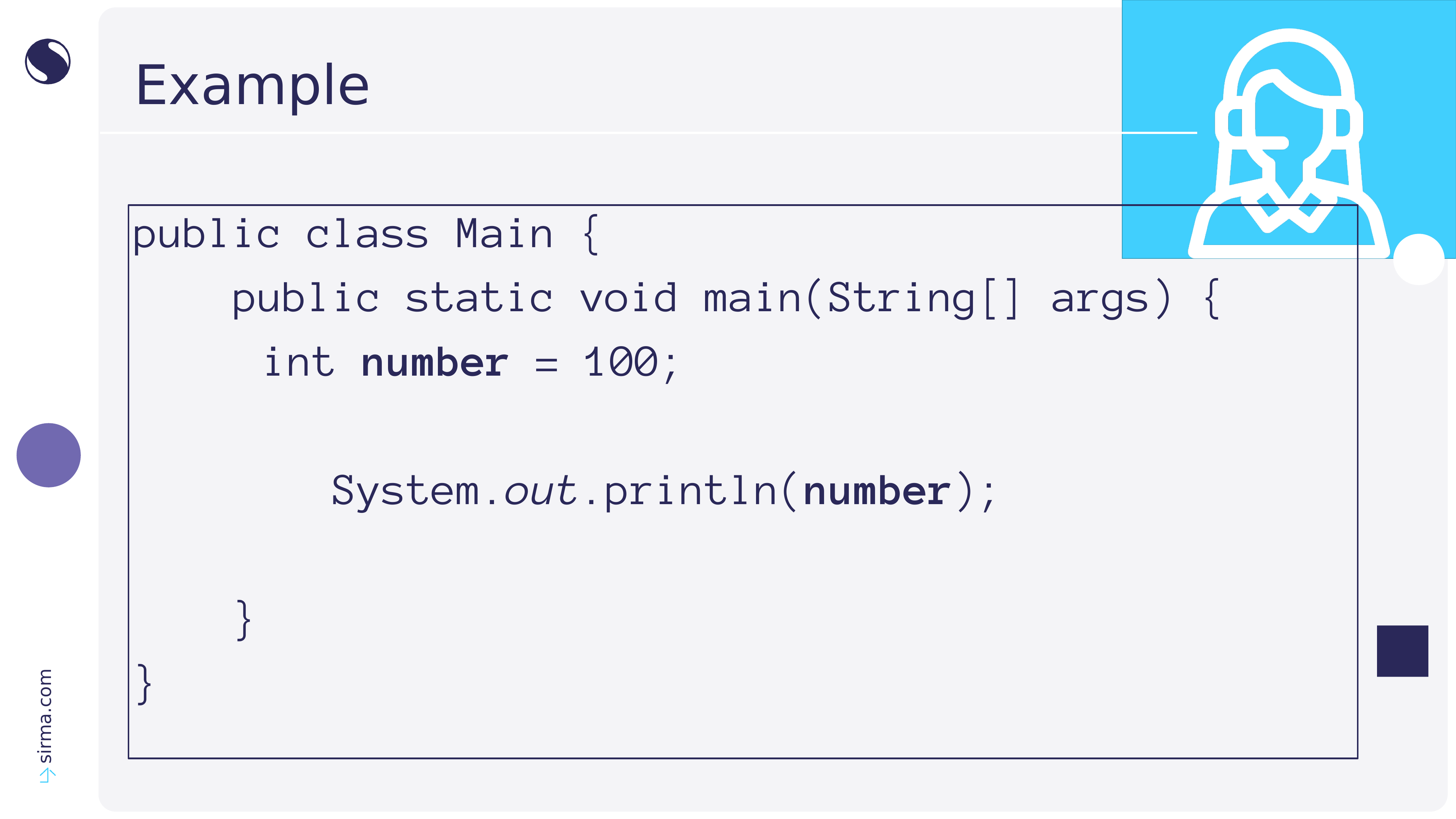

# Example
public class Main {
    public static void main(String[] args) {
	   int number = 100;

        System.out.println(number);

    }
}